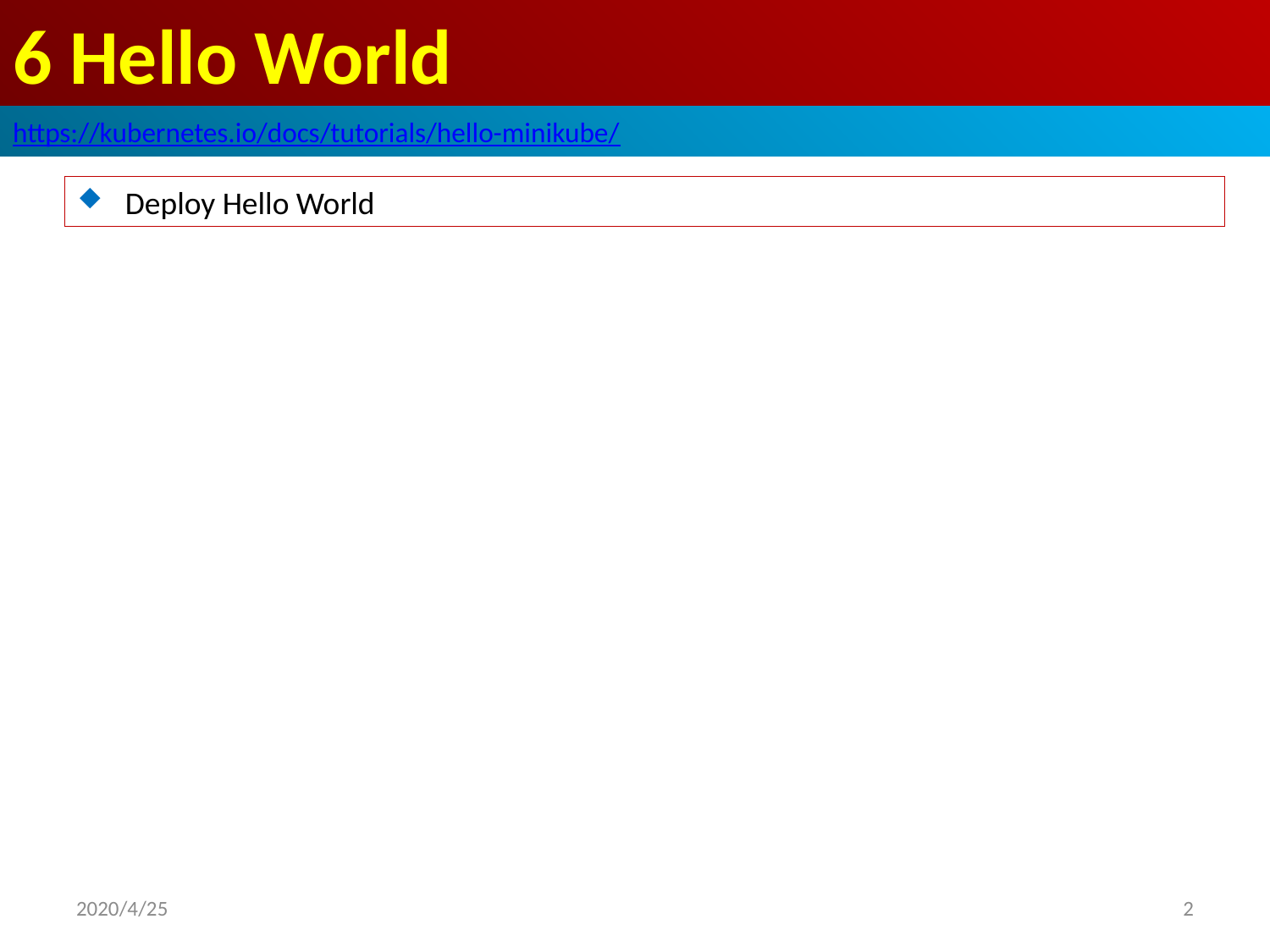

# 6 Hello World
https://kubernetes.io/docs/tutorials/hello-minikube/
Deploy Hello World
2020/4/25
2